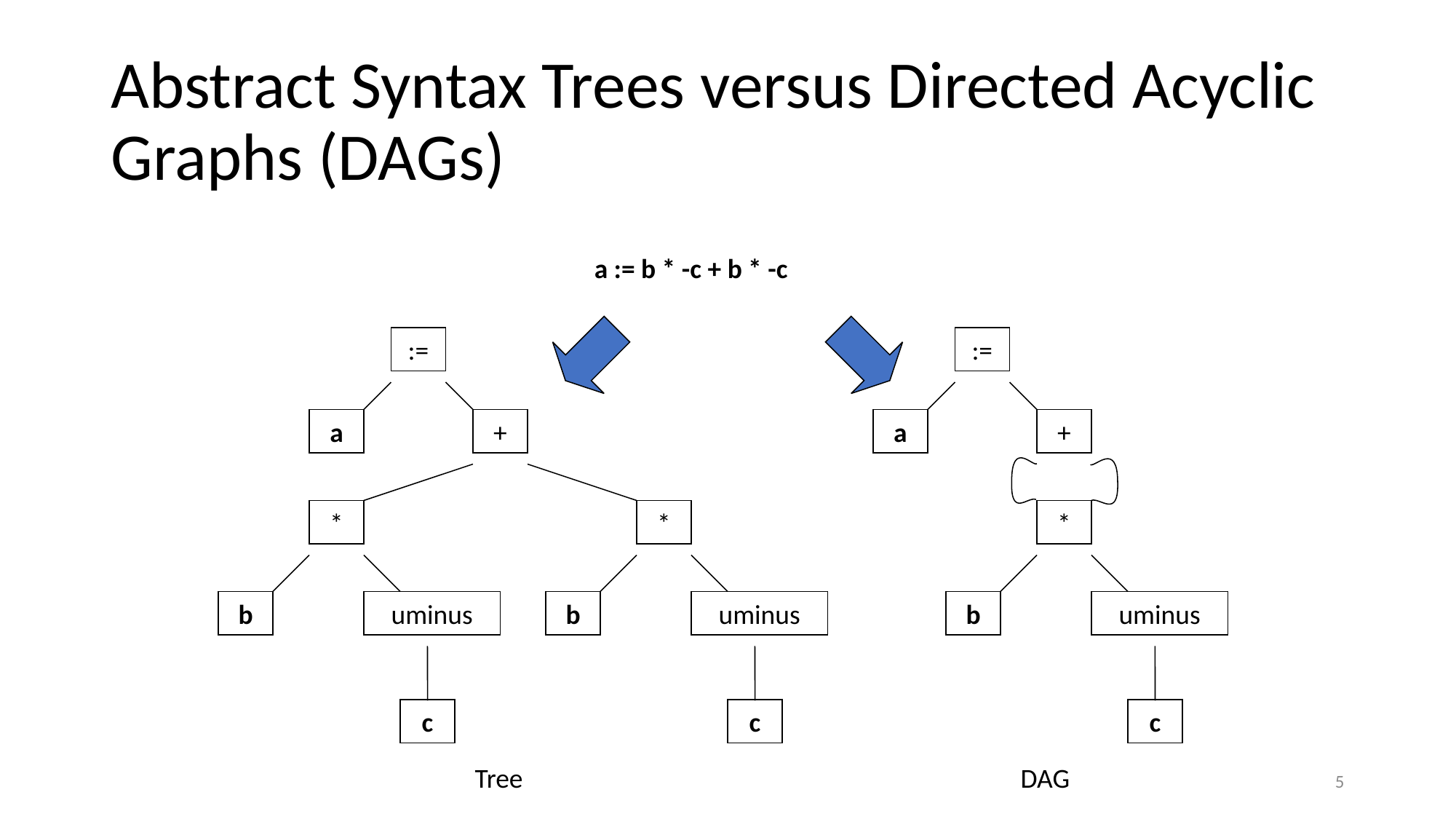

# Abstract Syntax Trees versus Directed Acyclic Graphs (DAGs)
a := b * -c + b * -c

:=

a
+

*
*

b
uminus
b
uminus

c
c
:=

a
+

*

b
uminus

c
Tree
DAG
5